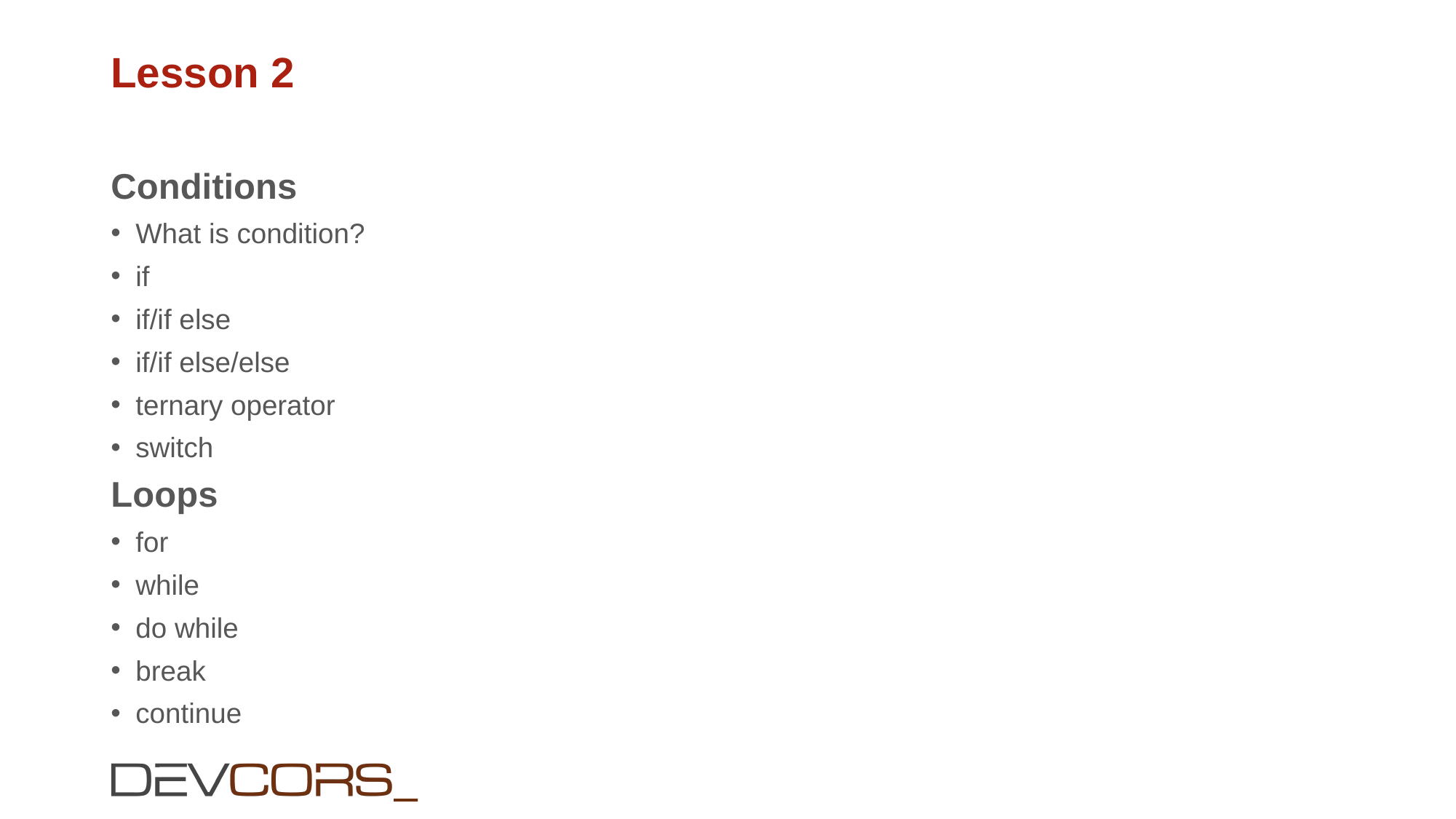

# Lesson 2
Conditions
What is condition?
if
if/if else
if/if else/else
ternary operator
switch
Loops
for
while
do while
break
continue